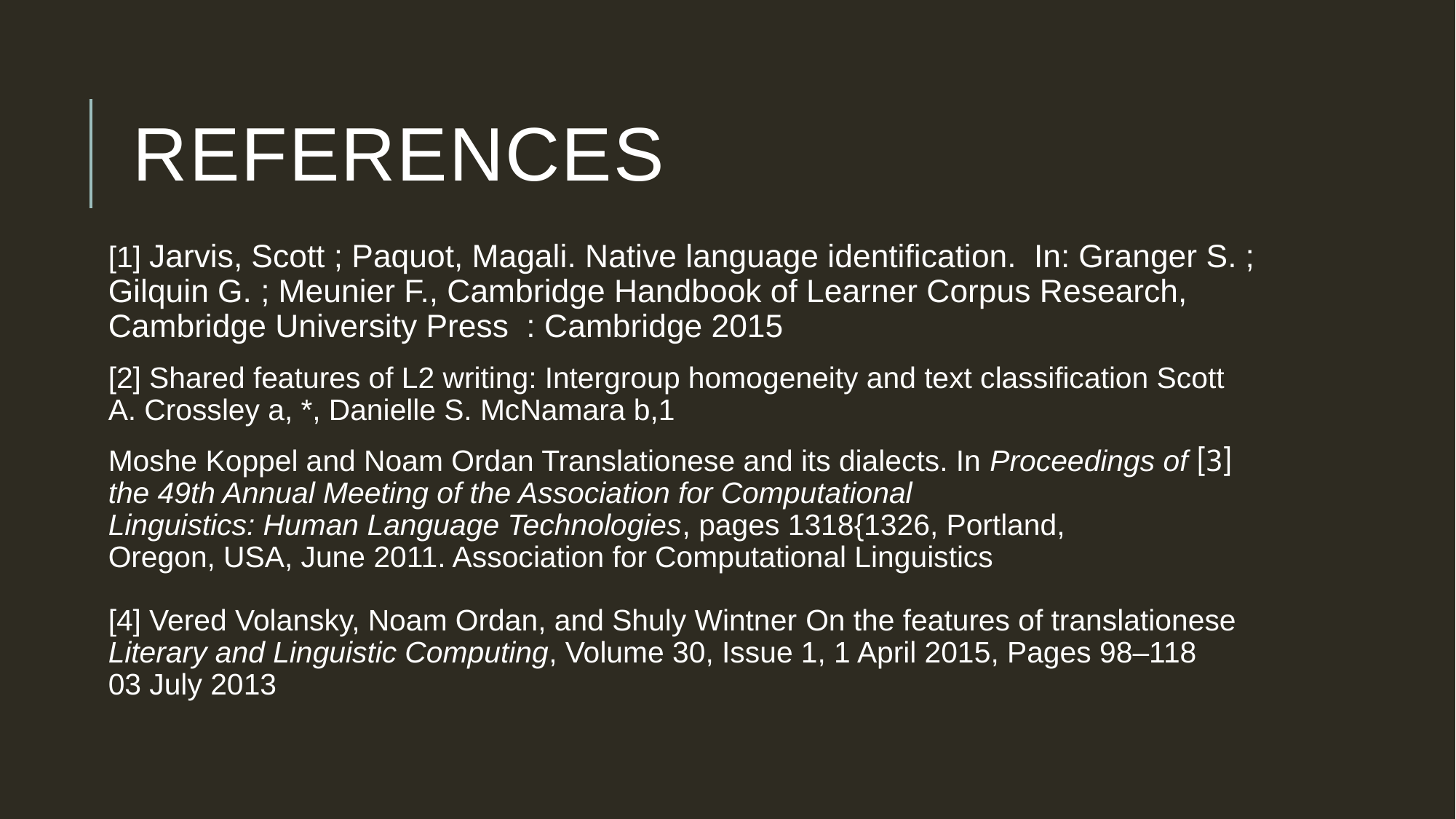

# References
[1] Jarvis, Scott ; Paquot, Magali. Native language identification.  In: Granger S. ; Gilquin G. ; Meunier F., Cambridge Handbook of Learner Corpus Research, Cambridge University Press  : Cambridge 2015
[2] Shared features of L2 writing: Intergroup homogeneity and text classification Scott A. Crossley a, *, Danielle S. McNamara b,1
[3] Moshe Koppel and Noam Ordan Translationese and its dialects. In Proceedings of the 49th Annual Meeting of the Association for Computational
Linguistics: Human Language Technologies, pages 1318{1326, Portland,
Oregon, USA, June 2011. Association for Computational Linguistics
[4] Vered Volansky, Noam Ordan, and Shuly Wintner On the features of translationese
Literary and Linguistic Computing, Volume 30, Issue 1, 1 April 2015, Pages 98–118
03 July 2013